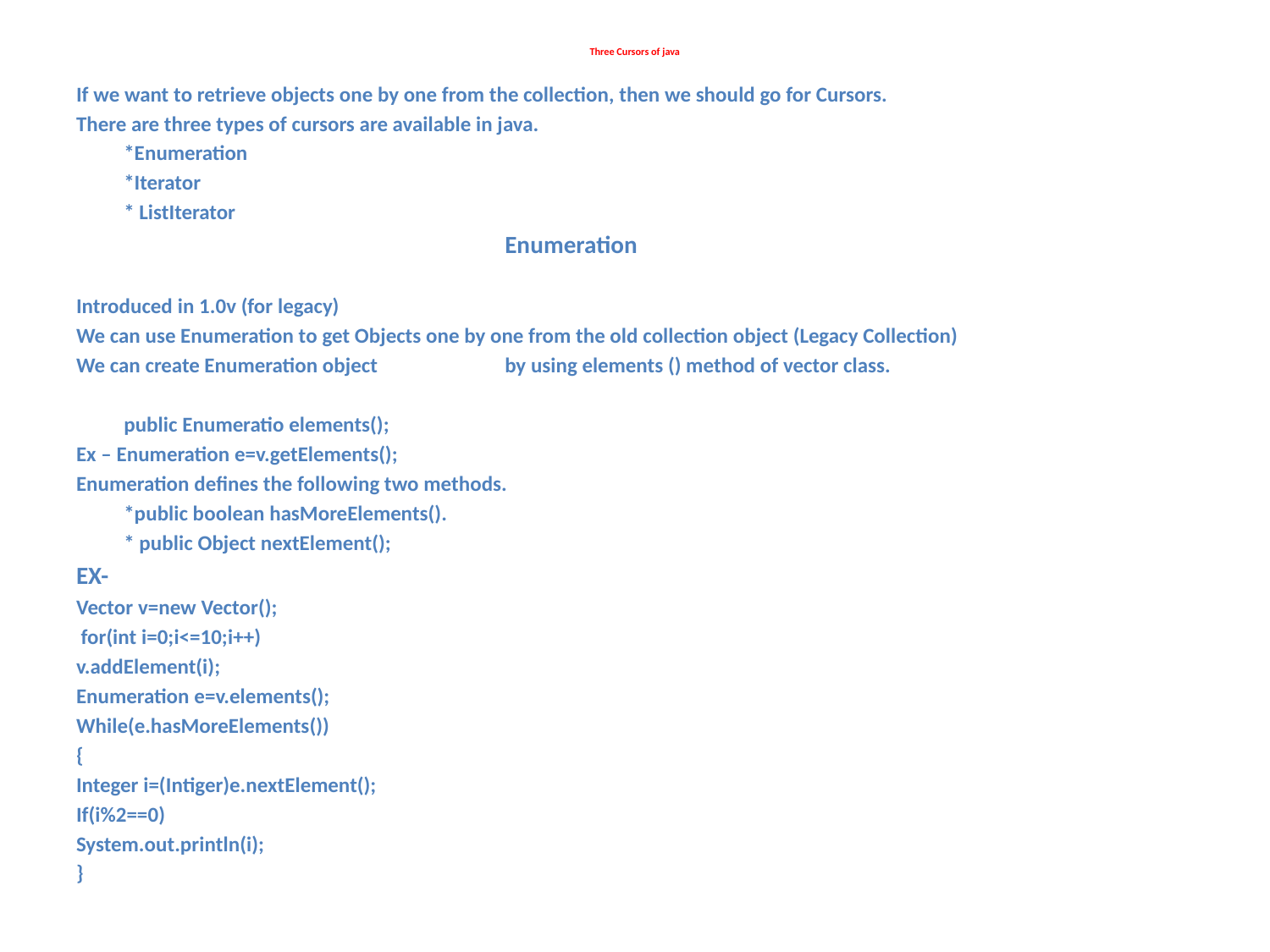

# Three Cursors of java
If we want to retrieve objects one by one from the collection, then we should go for Cursors.
There are three types of cursors are available in java.
	*Enumeration
	*Iterator
	* ListIterator
				Enumeration

Introduced in 1.0v (for legacy)
We can use Enumeration to get Objects one by one from the old collection object (Legacy Collection)
We can create Enumeration object	by using elements () method of vector class.

	public Enumeratio elements();
Ex – Enumeration e=v.getElements();
Enumeration defines the following two methods.
	*public boolean hasMoreElements().
	* public Object nextElement();
EX-
Vector v=new Vector();
 for(int i=0;i<=10;i++)
v.addElement(i);
Enumeration e=v.elements();
While(e.hasMoreElements())
{
Integer i=(Intiger)e.nextElement();
If(i%2==0)
System.out.println(i);
}